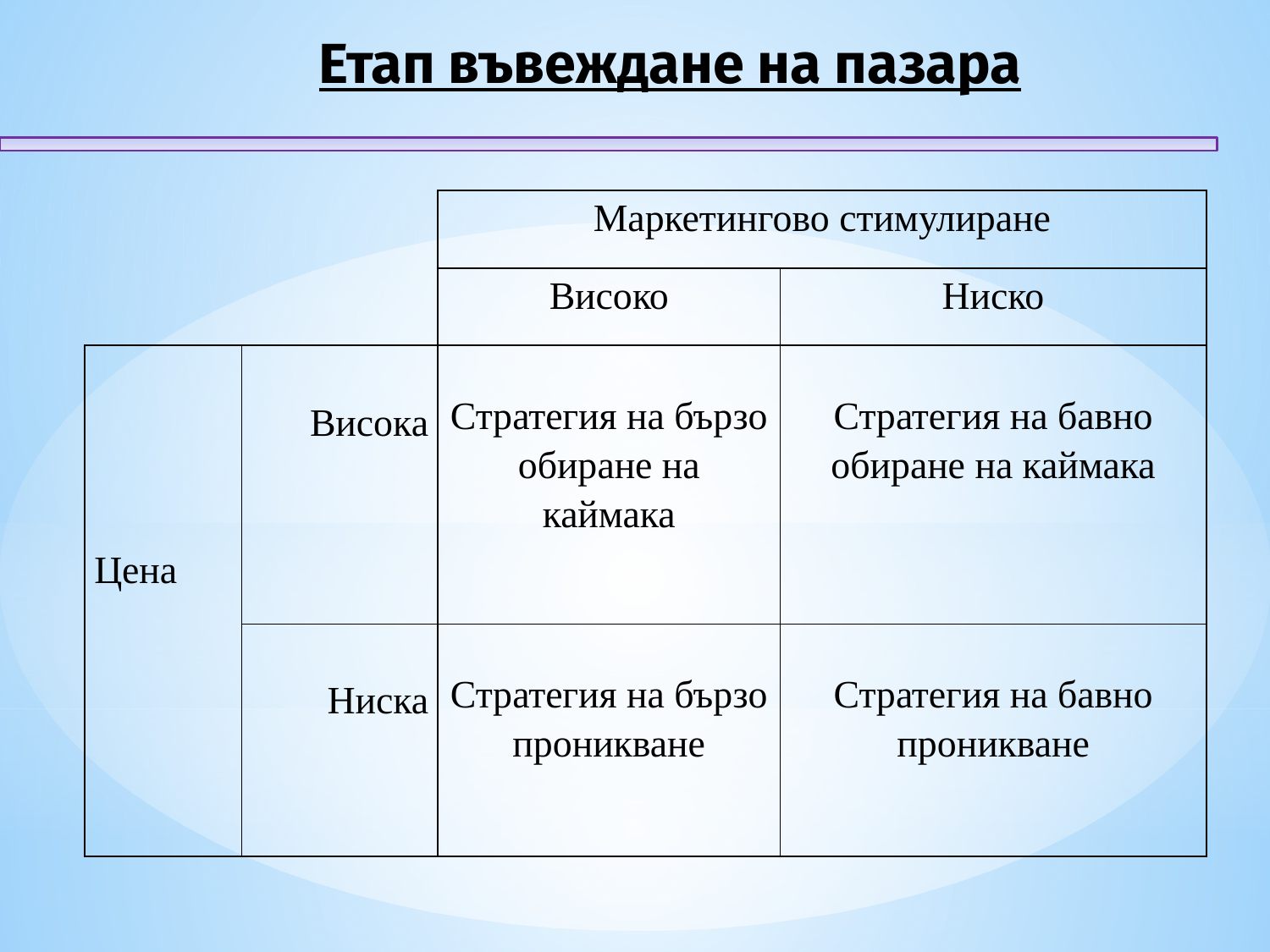

Етап въвеждане на пазара

|  |  | Маркетингово стимулиране |  |
| --- | --- | --- | --- |
|  |  | Високо | Ниско |
| Цена | Висока | Стратегия на бързо обиране на каймака | Стратегия на бавно обиране на каймака |
|  | Ниска | Стратегия на бързо проникване | Стратегия на бавно проникване |